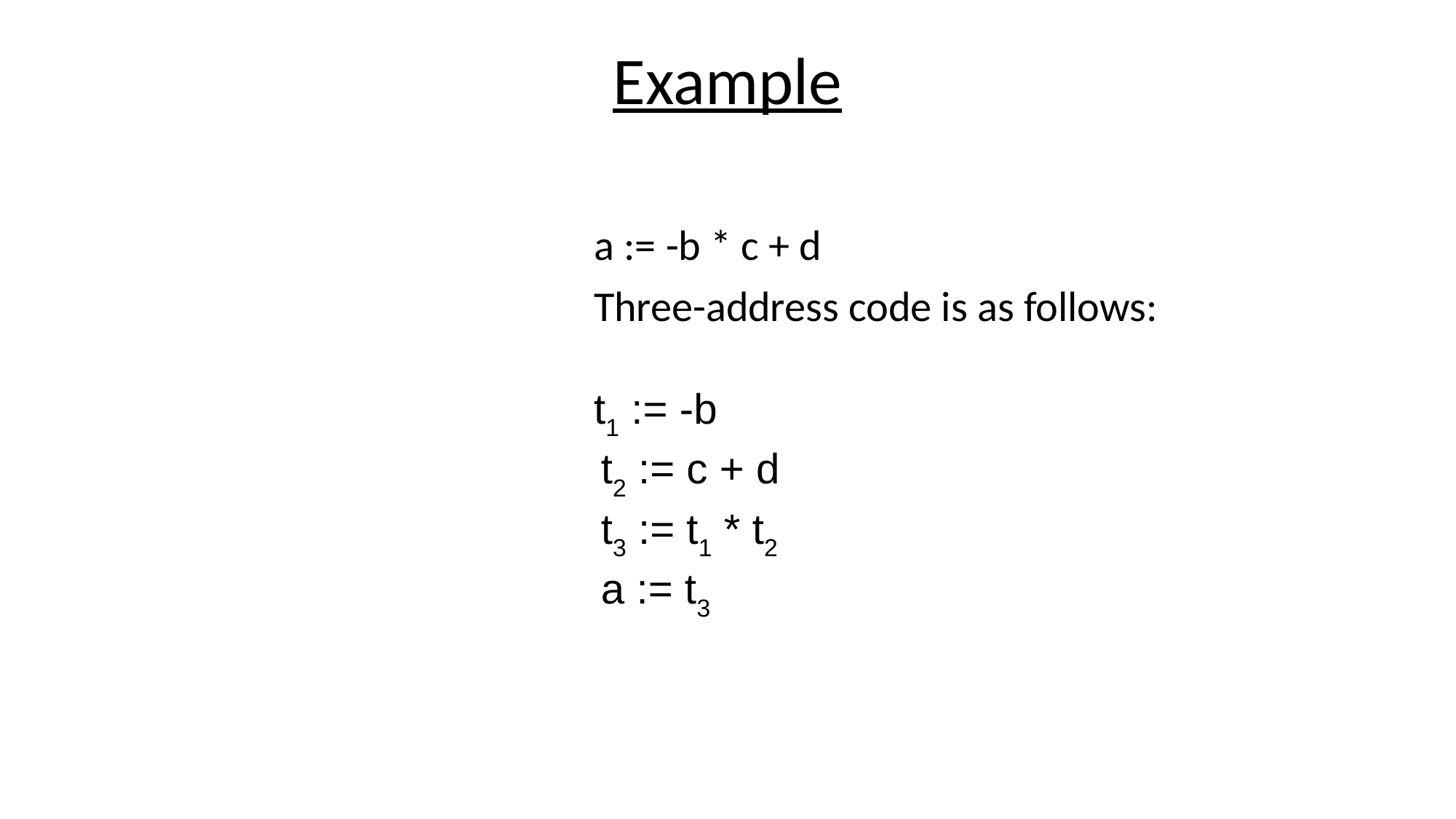

# Example
                                                    a := -b * c + d
                                                    Three-address code is as follows:
                                                    t1 := -b
                                           t2 := c + d
                                           t3 := t1 * t2
                                           a := t3